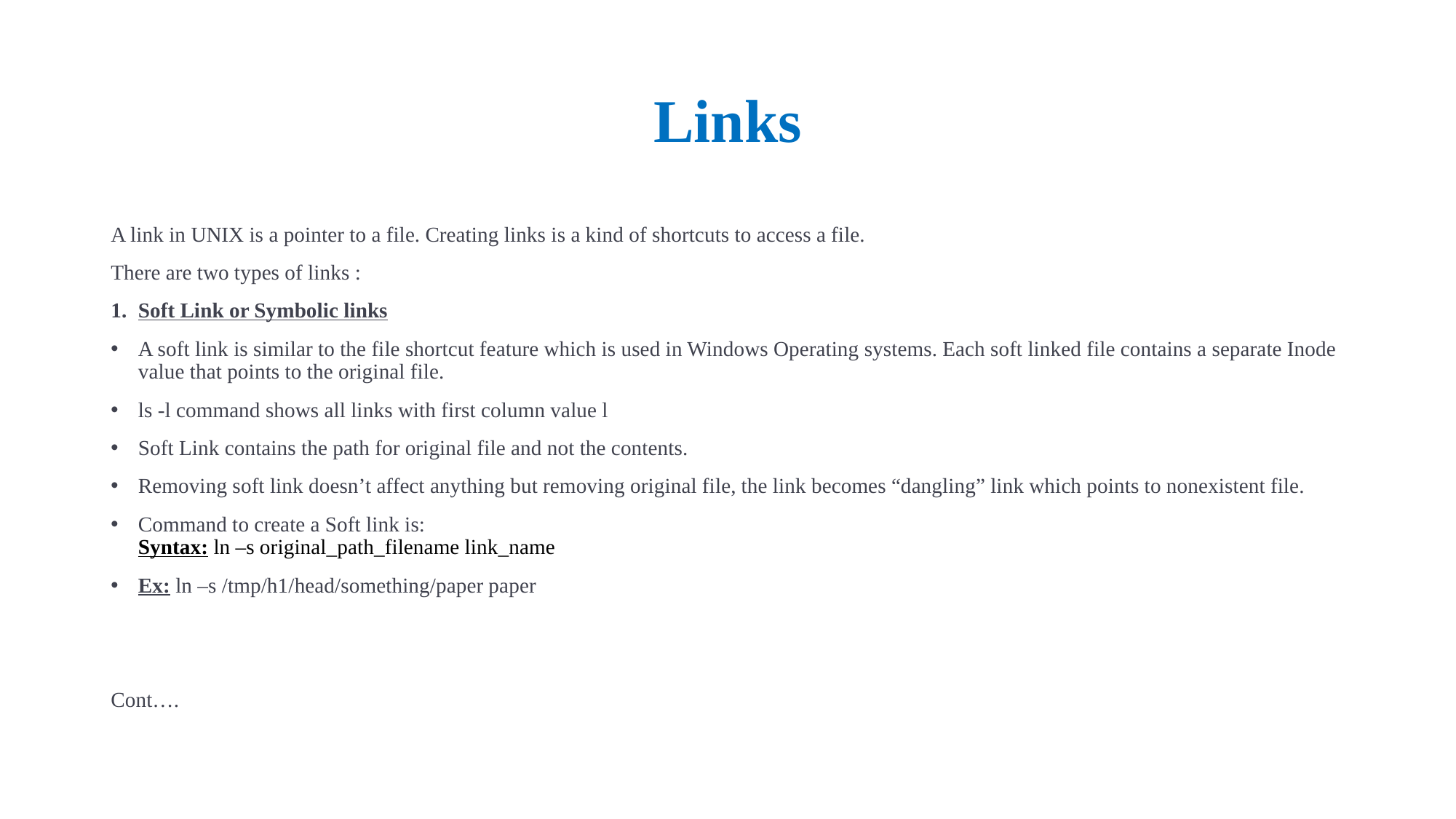

# Links
A link in UNIX is a pointer to a file. Creating links is a kind of shortcuts to access a file.
There are two types of links :
Soft Link or Symbolic links
A soft link is similar to the file shortcut feature which is used in Windows Operating systems. Each soft linked file contains a separate Inode value that points to the original file.
ls -l command shows all links with first column value l
Soft Link contains the path for original file and not the contents.
Removing soft link doesn’t affect anything but removing original file, the link becomes “dangling” link which points to nonexistent file.
Command to create a Soft link is: 
Syntax: ln –s original_path_filename link_name
Ex: ln –s /tmp/h1/head/something/paper paper

Cont….